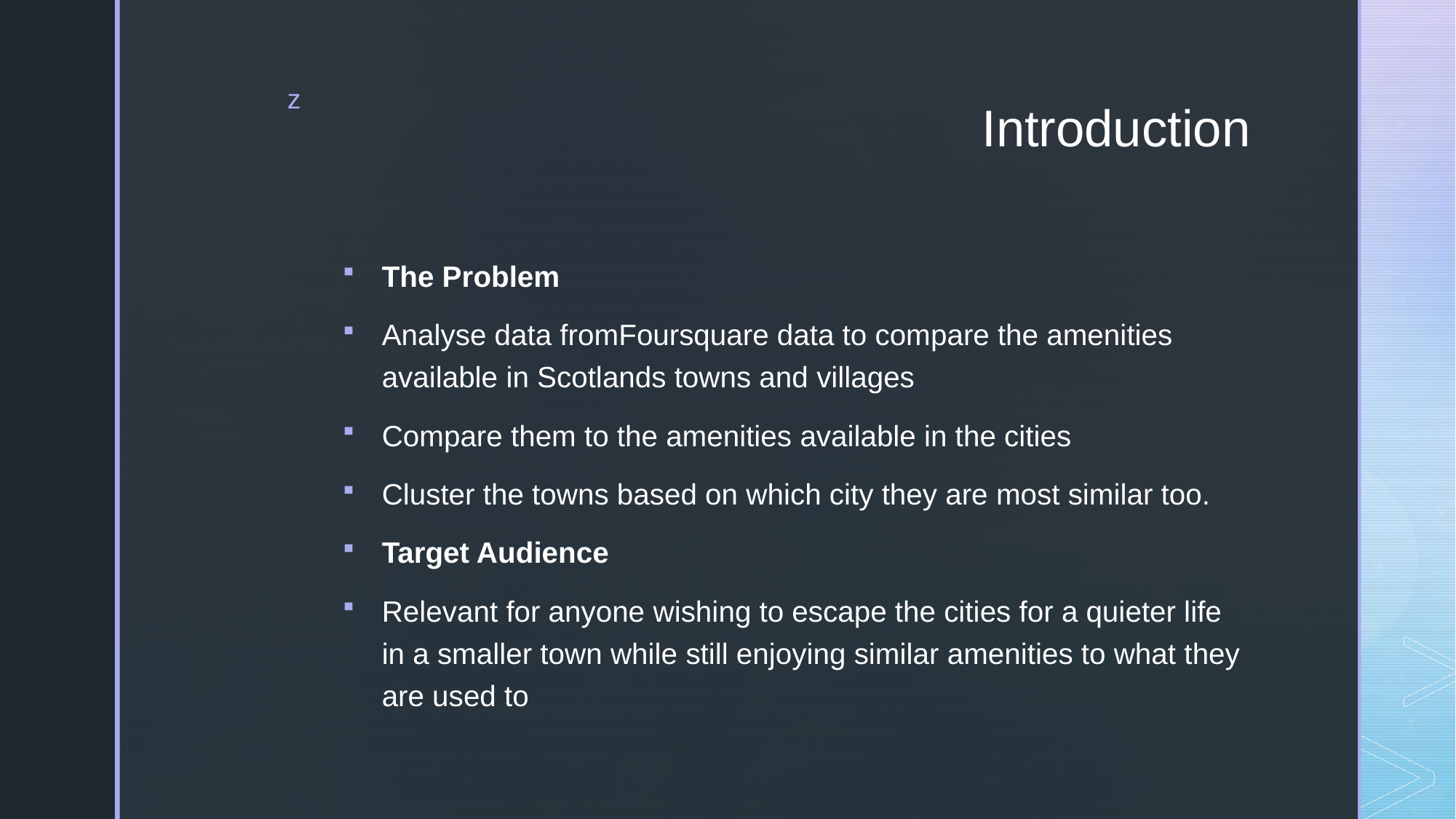

# Introduction
The Problem
Analyse data fromFoursquare data to compare the amenities available in Scotlands towns and villages
Compare them to the amenities available in the cities
Cluster the towns based on which city they are most similar too.
Target Audience
Relevant for anyone wishing to escape the cities for a quieter life in a smaller town while still enjoying similar amenities to what they are used to